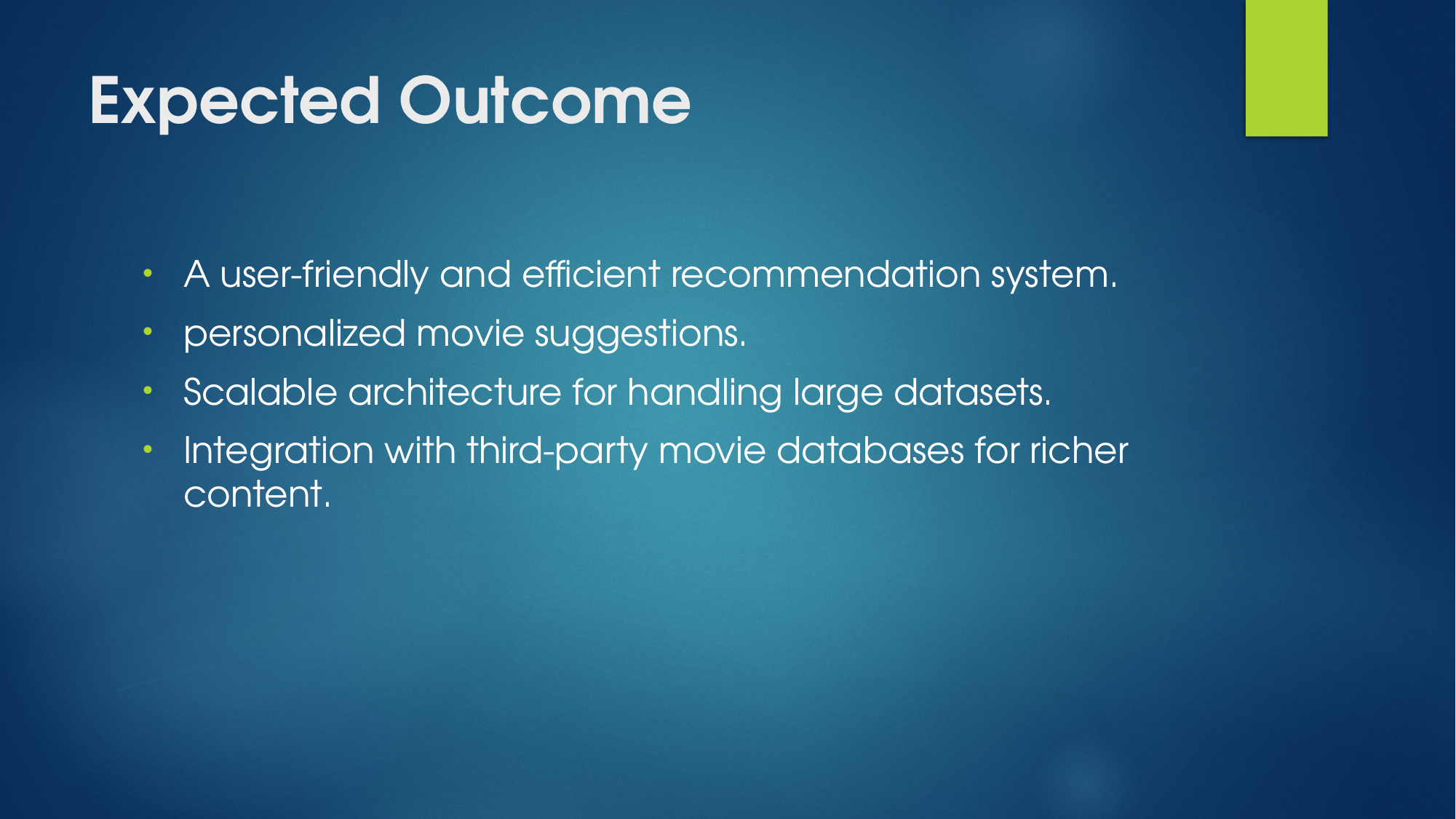

# Expected Outcome
A user-friendly and efficient recommendation system.
personalized movie suggestions.
Scalable architecture for handling large datasets.
Integration with third-party movie databases for richer content.